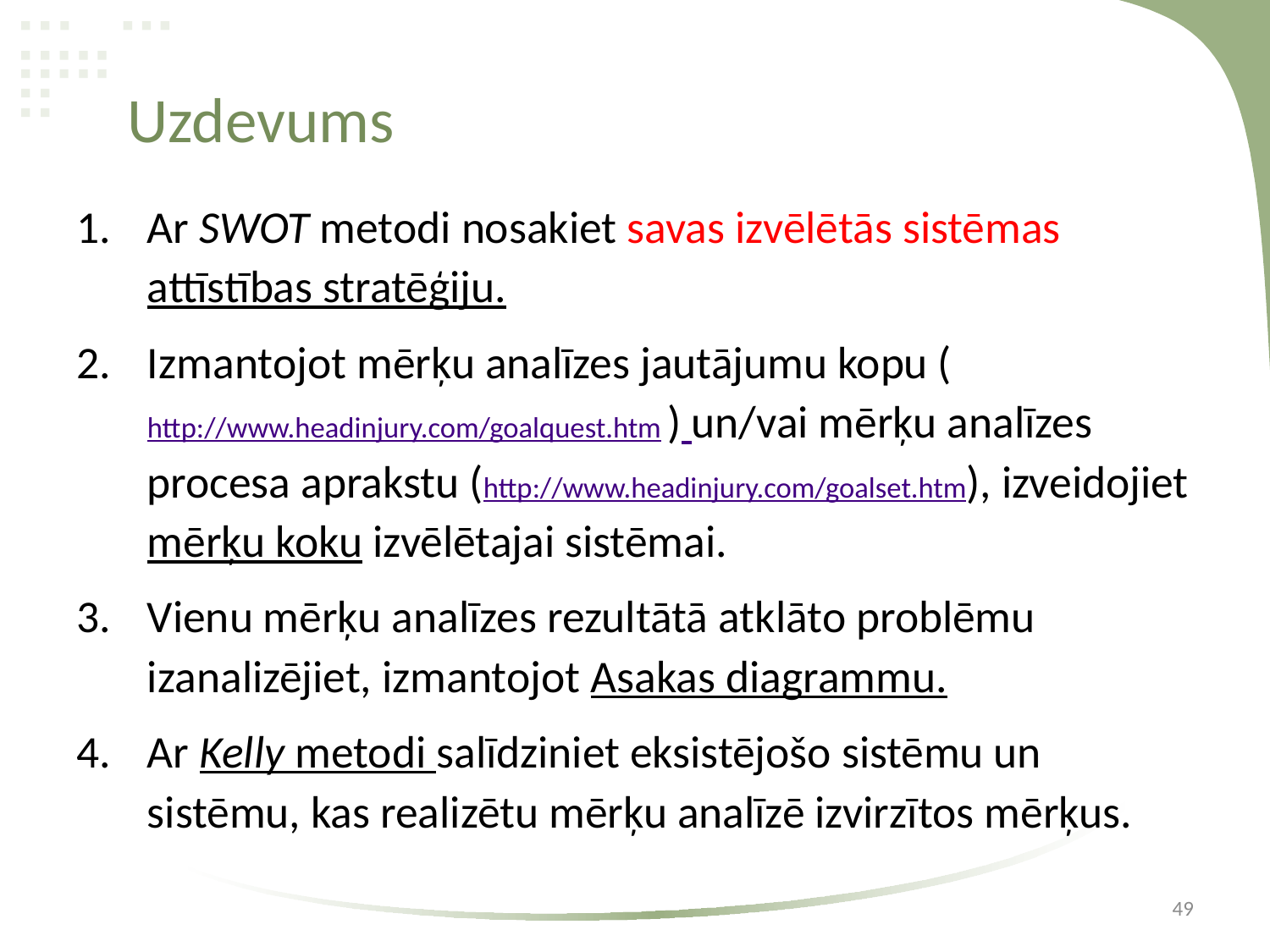

# Uzdevums
Ar SWOT metodi nosakiet savas izvēlētās sistēmas attīstības stratēģiju.
Izmantojot mērķu analīzes jautājumu kopu (http://www.headinjury.com/goalquest.htm ) un/vai mērķu analīzes procesa aprakstu (http://www.headinjury.com/goalset.htm), izveidojiet mērķu koku izvēlētajai sistēmai.
Vienu mērķu analīzes rezultātā atklāto problēmu izanalizējiet, izmantojot Asakas diagrammu.
Ar Kelly metodi salīdziniet eksistējošo sistēmu un sistēmu, kas realizētu mērķu analīzē izvirzītos mērķus.
49